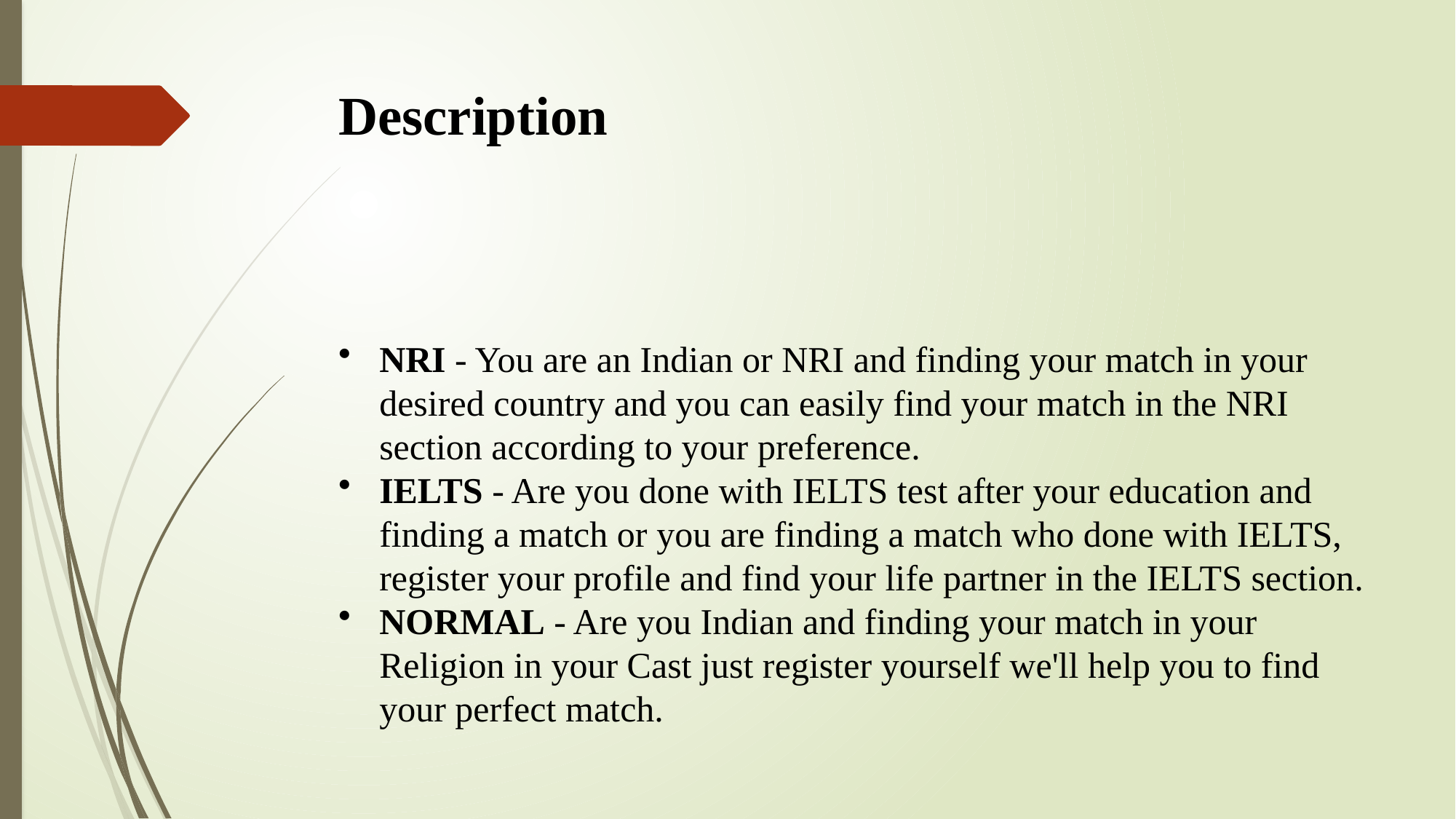

# Description

NRI - You are an Indian or NRI and finding your match in your desired country and you can easily find your match in the NRI section according to your preference.
IELTS - Are you done with IELTS test after your education and finding a match or you are finding a match who done with IELTS, register your profile and find your life partner in the IELTS section.
NORMAL - Are you Indian and finding your match in your Religion in your Cast just register yourself we'll help you to find your perfect match.